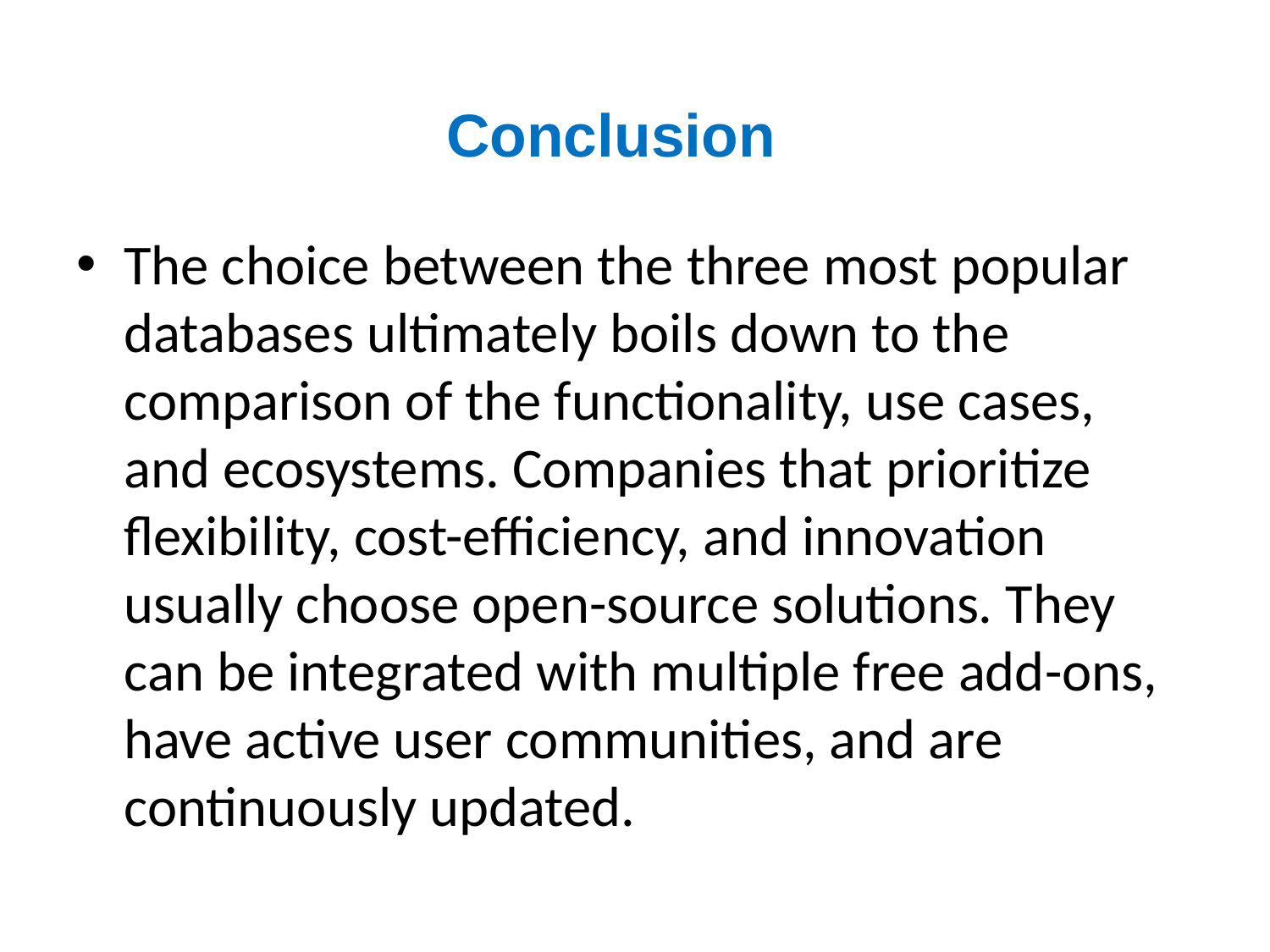

# Conclusion
The choice between the three most popular databases ultimately boils down to the comparison of the functionality, use cases, and ecosystems. Companies that prioritize flexibility, cost-efficiency, and innovation usually choose open-source solutions. They can be integrated with multiple free add-ons, have active user communities, and are continuously updated.